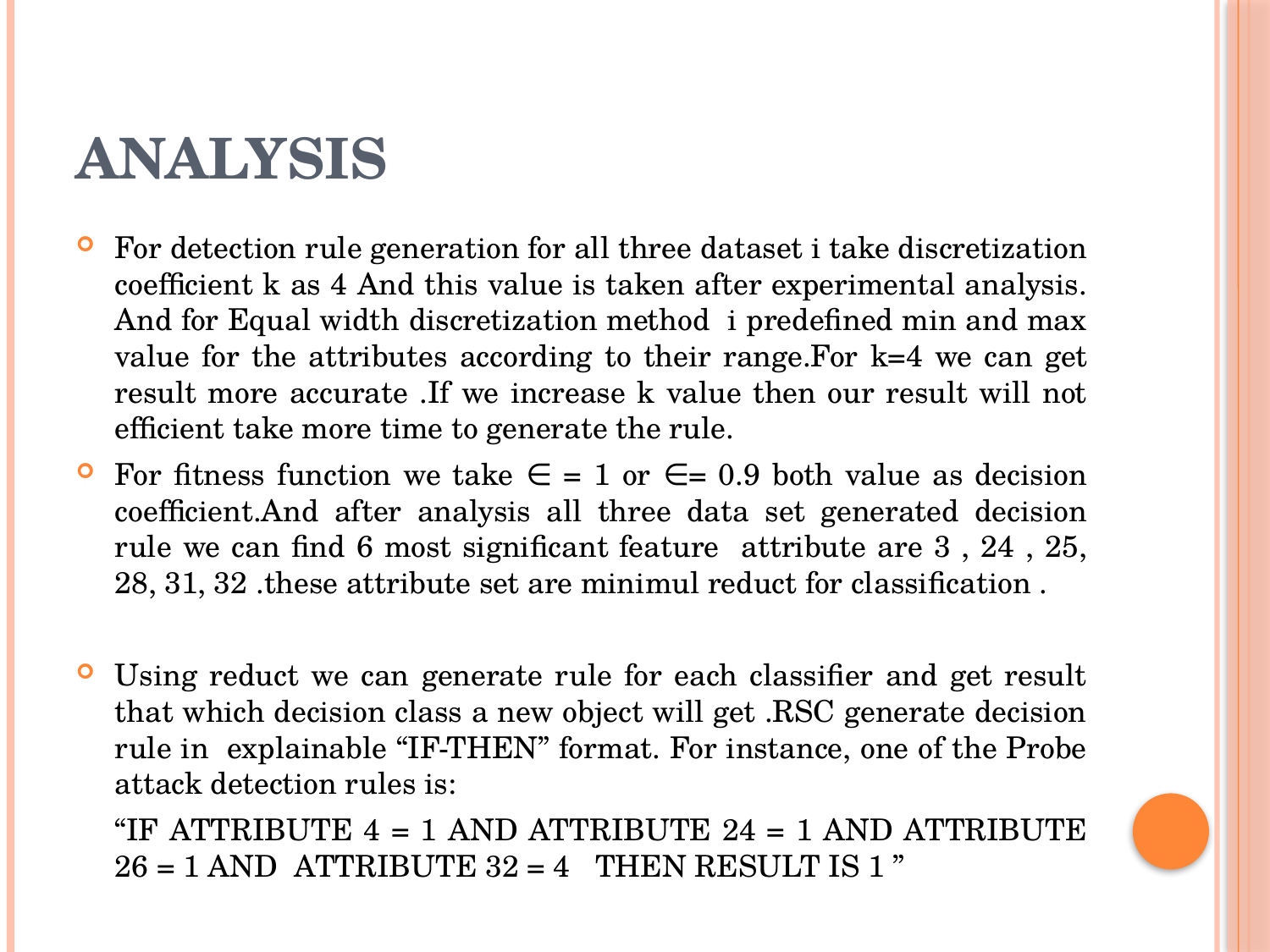

# Analysis
For detection rule generation for all three dataset i take discretization coefficient k as 4 And this value is taken after experimental analysis. And for Equal width discretization method  i predefined min and max value for the attributes according to their range.For k=4 we can get result more accurate .If we increase k value then our result will not efficient take more time to generate the rule.
For fitness function we take ∈ = 1 or ∈= 0.9 both value as decision coefficient.And after analysis all three data set generated decision rule we can find 6 most significant feature  attribute are 3 , 24 , 25, 28, 31, 32 .these attribute set are minimul reduct for classification .

Using reduct we can generate rule for each classifier and get result that which decision class a new object will get .RSC generate decision rule in  explainable “IF-THEN” format. For instance, one of the Probe attack detection rules is:
	“IF ATTRIBUTE 4 = 1 AND ATTRIBUTE 24 = 1 AND ATTRIBUTE 26 = 1 AND  ATTRIBUTE 32 = 4   THEN RESULT IS 1 ”